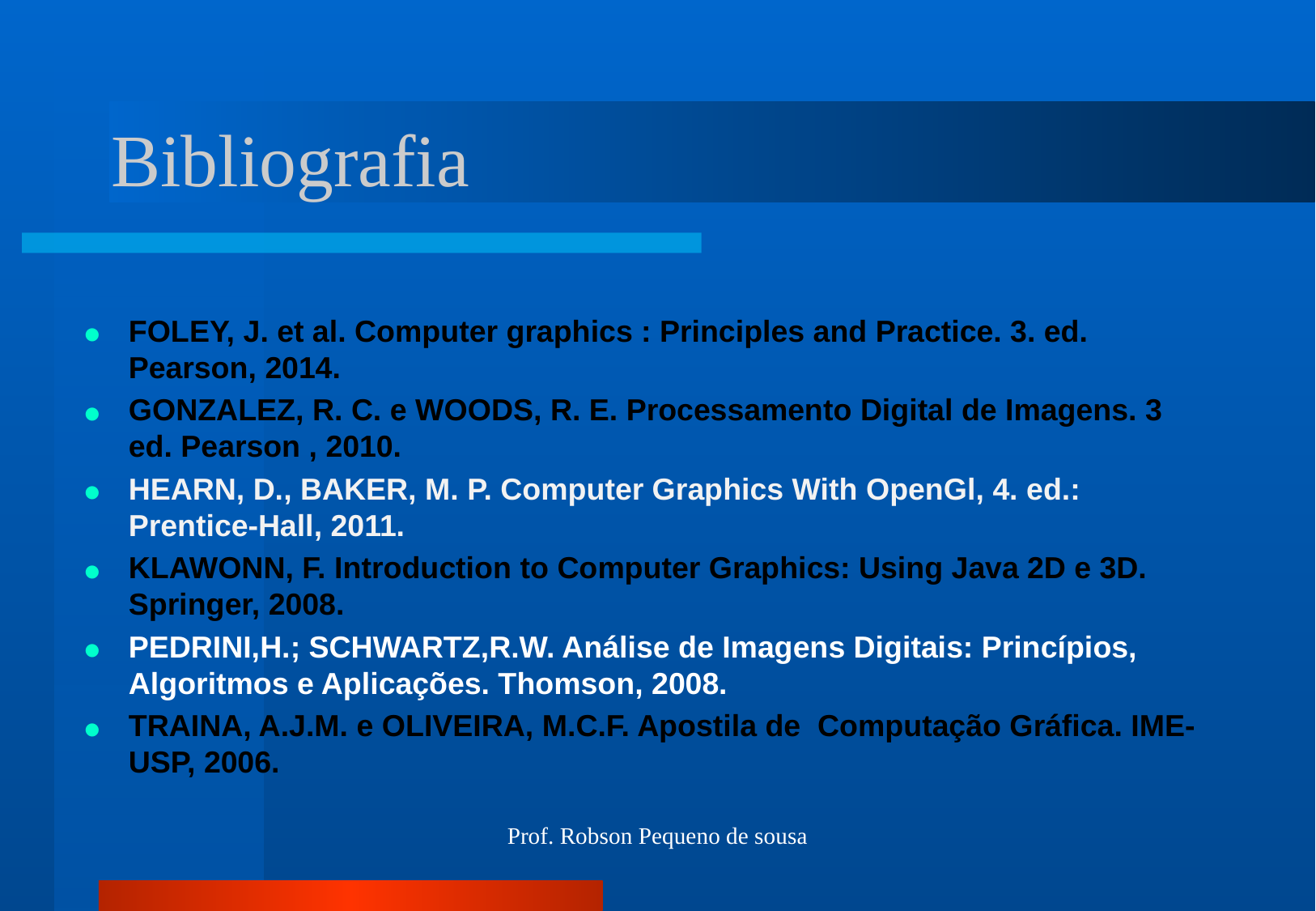

# Bibliografia

FOLEY, J. et al. Computer graphics : Principles and Practice. 3. ed. Pearson, 2014.
GONZALEZ, R. C. e WOODS, R. E. Processamento Digital de Imagens. 3 ed. Pearson , 2010.
HEARN, D., BAKER, M. P. Computer Graphics With OpenGl, 4. ed.: Prentice-Hall, 2011.
KLAWONN, F. Introduction to Computer Graphics: Using Java 2D e 3D. Springer, 2008.
PEDRINI,H.; SCHWARTZ,R.W. Análise de Imagens Digitais: Princípios, Algoritmos e Aplicações. Thomson, 2008.
TRAINA, A.J.M. e OLIVEIRA, M.C.F. Apostila de  Computação Gráfica. IME-USP, 2006.

Prof. Robson Pequeno de sousa